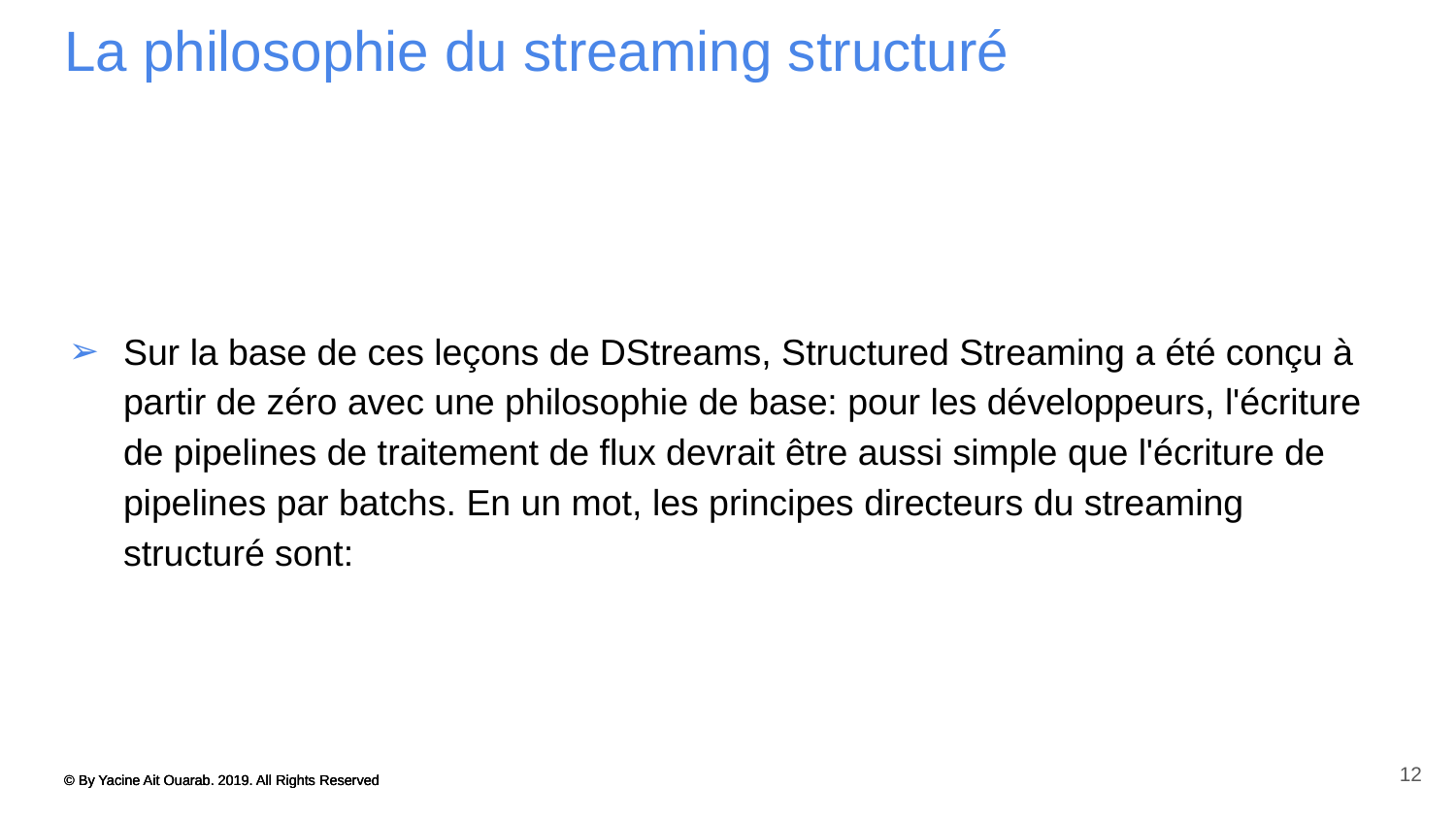

# La philosophie du streaming structuré

Sur la base de ces leçons de DStreams, Structured Streaming a été conçu à partir de zéro avec une philosophie de base: pour les développeurs, l'écriture de pipelines de traitement de flux devrait être aussi simple que l'écriture de pipelines par batchs. En un mot, les principes directeurs du streaming structuré sont:
12